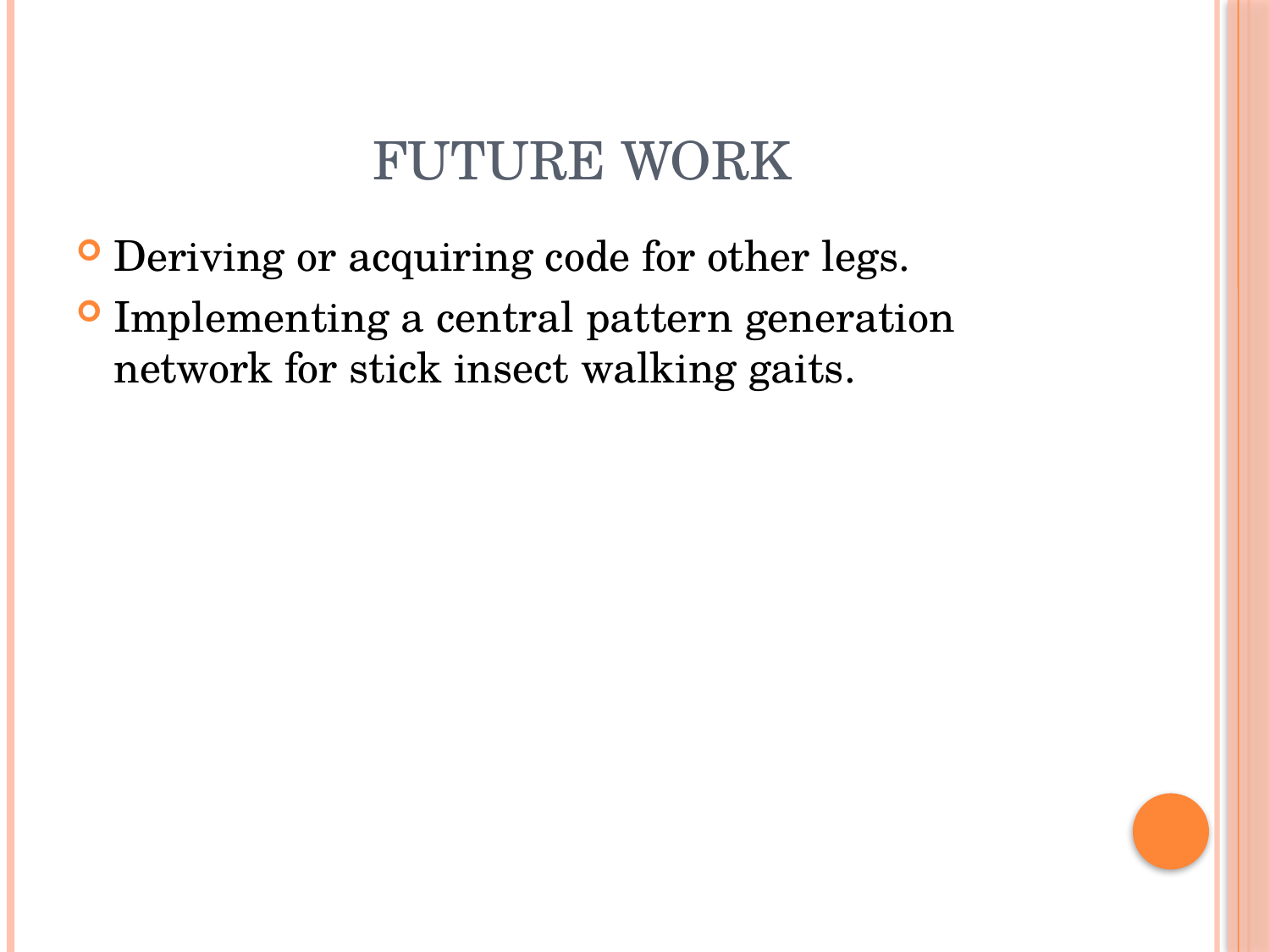

# Future Work
Deriving or acquiring code for other legs.
Implementing a central pattern generation network for stick insect walking gaits.